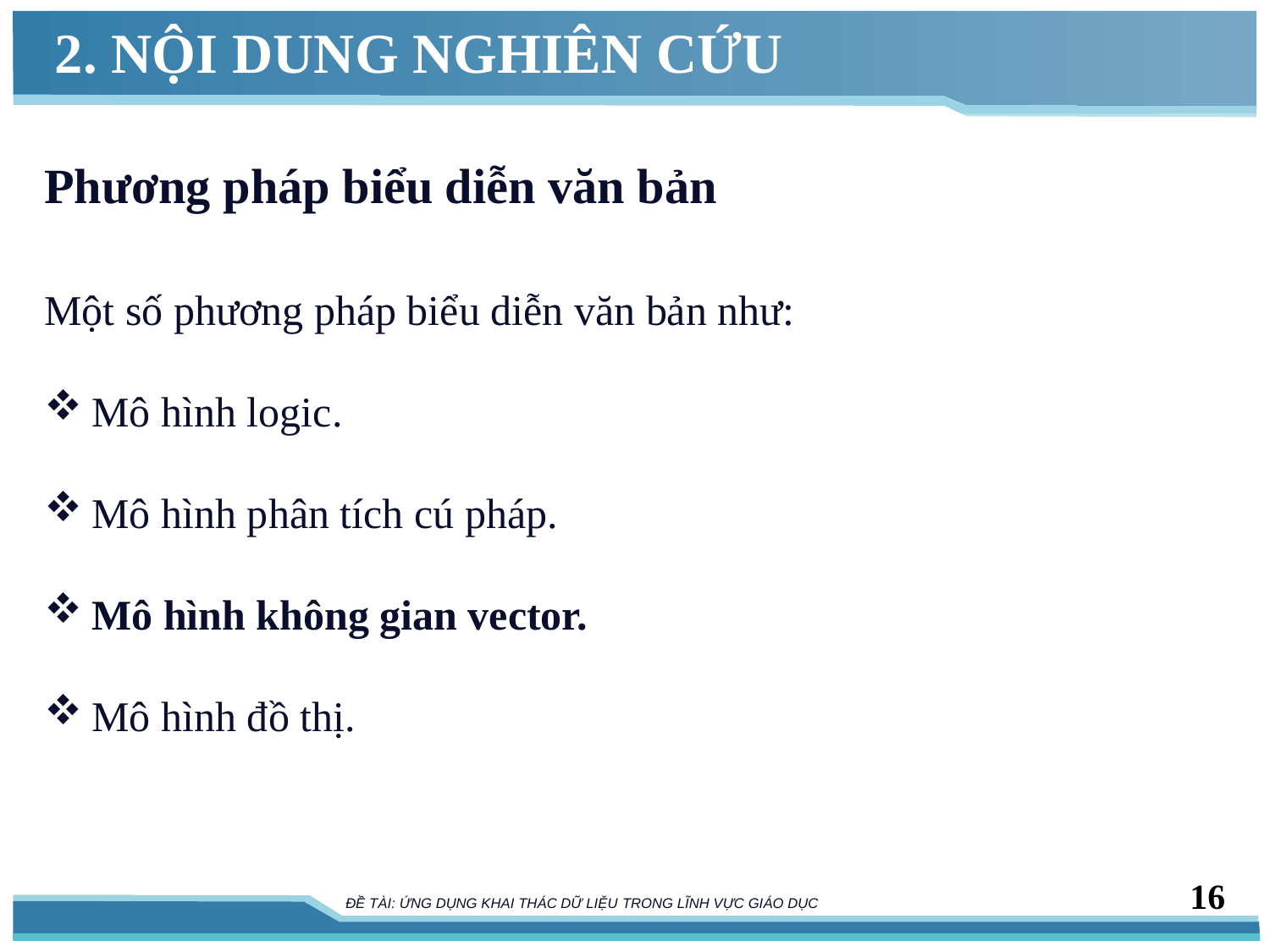

# 2. NỘI DUNG NGHIÊN CỨU
Phương pháp biểu diễn văn bản
Một số phương pháp biểu diễn văn bản như:
Mô hình logic.
Mô hình phân tích cú pháp.
Mô hình không gian vector.
Mô hình đồ thị.
16